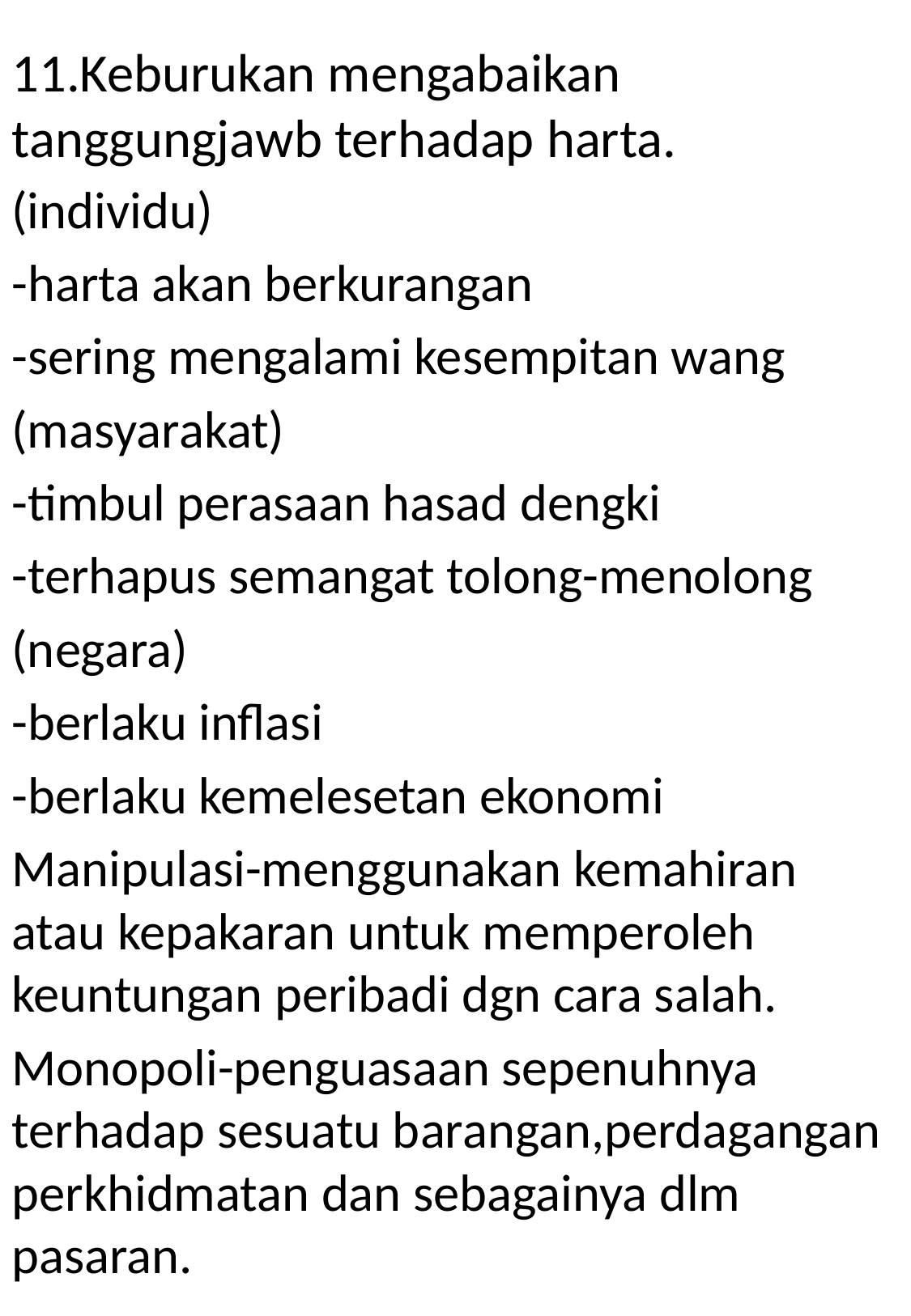

# 11.Keburukan mengabaikan tanggungjawb terhadap harta.
(individu)
-harta akan berkurangan
-sering mengalami kesempitan wang
(masyarakat)
-timbul perasaan hasad dengki
-terhapus semangat tolong-menolong
(negara)
-berlaku inflasi
-berlaku kemelesetan ekonomi
Manipulasi-menggunakan kemahiran atau kepakaran untuk memperoleh keuntungan peribadi dgn cara salah.
Monopoli-penguasaan sepenuhnya terhadap sesuatu barangan,perdagangan perkhidmatan dan sebagainya dlm pasaran.